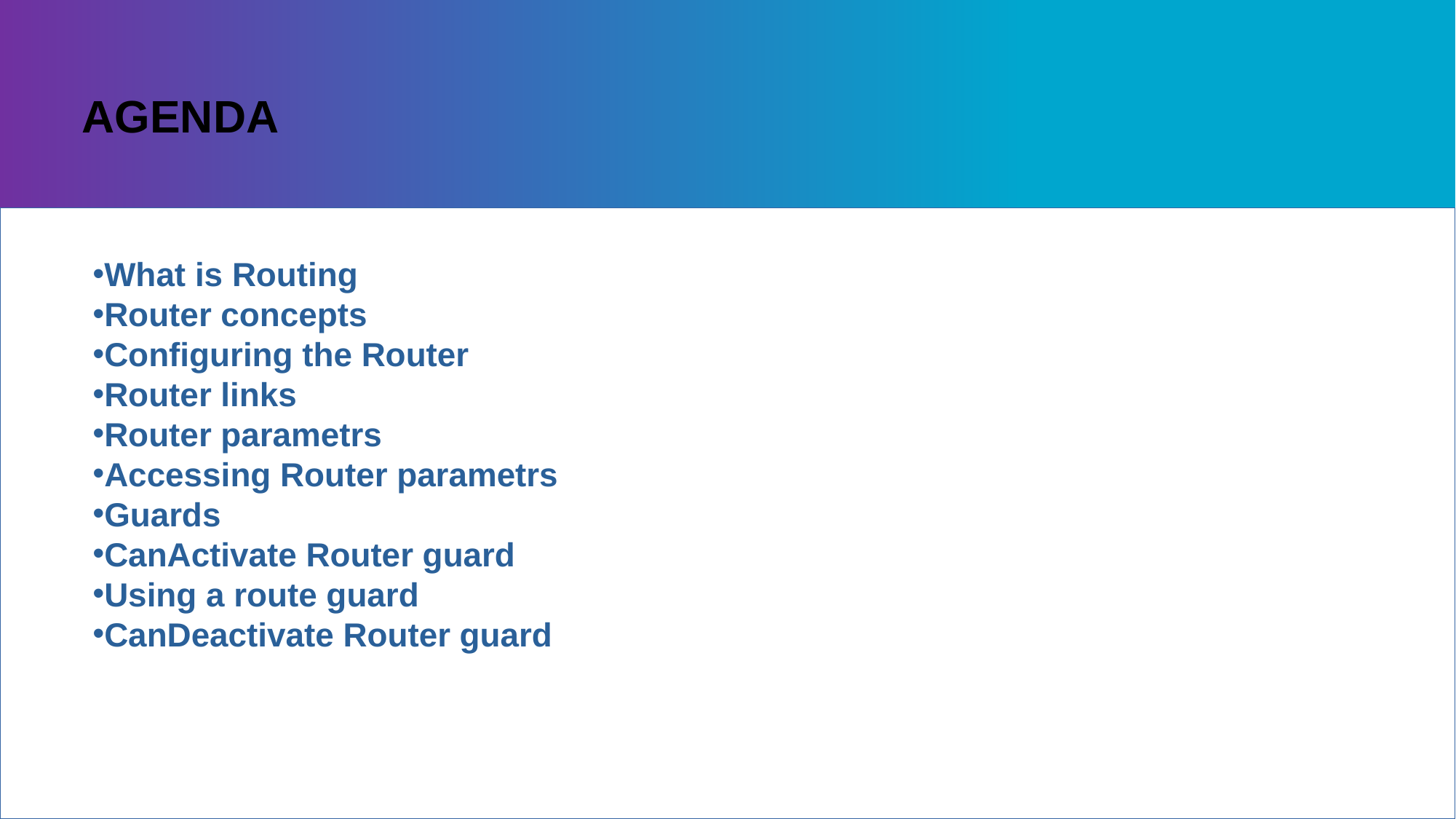

AGENDA

What is Routing
Router concepts
Configuring the Router
Router links
Router parametrs
Accessing Router parametrs
Guards
CanActivate Router guard
Using a route guard
CanDeactivate Router guard